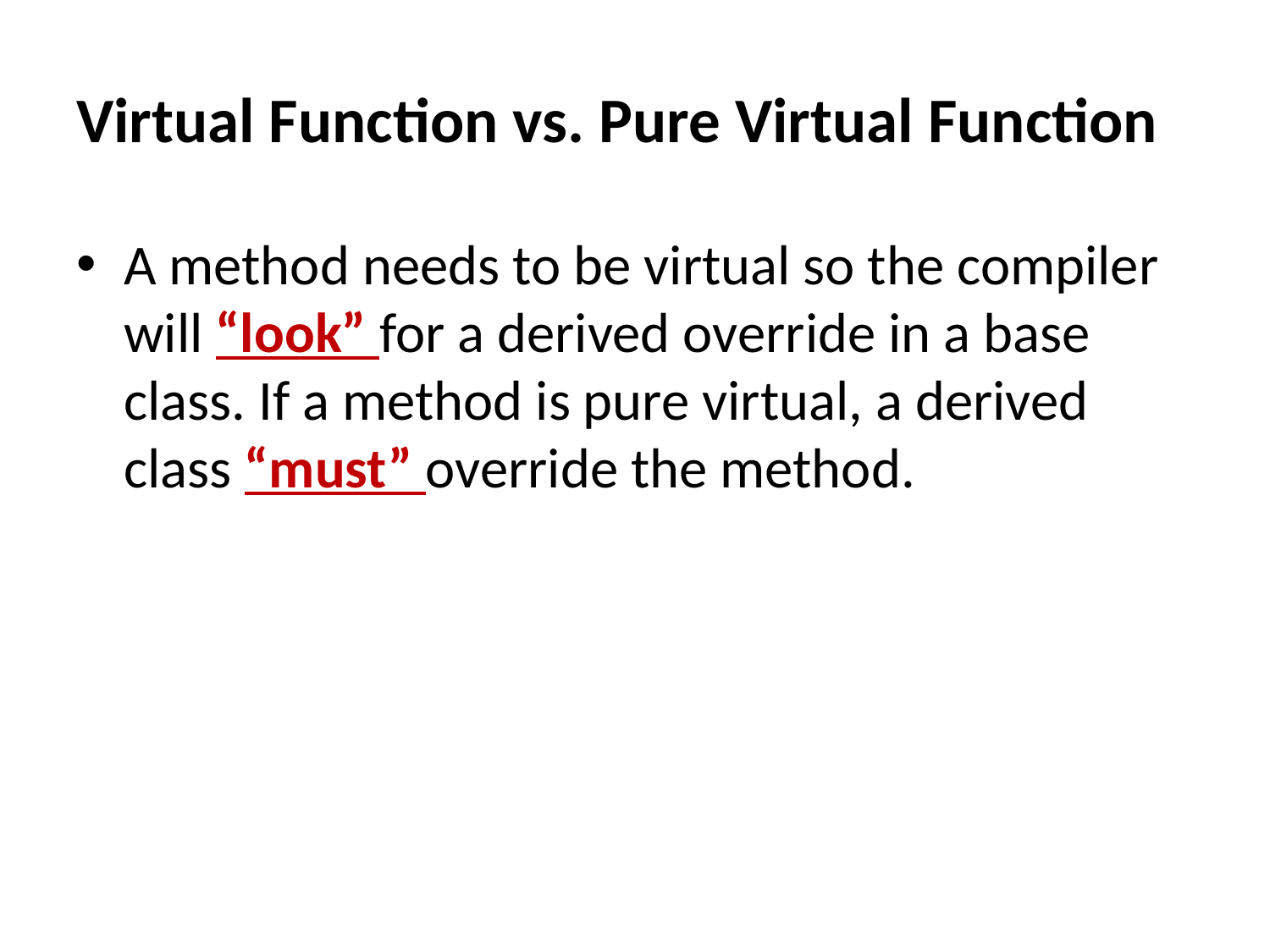

# Virtual Function vs. Pure Virtual Function
A method needs to be virtual so the compiler will “look” for a derived override in a base class. If a method is pure virtual, a derived class “must” override the method.